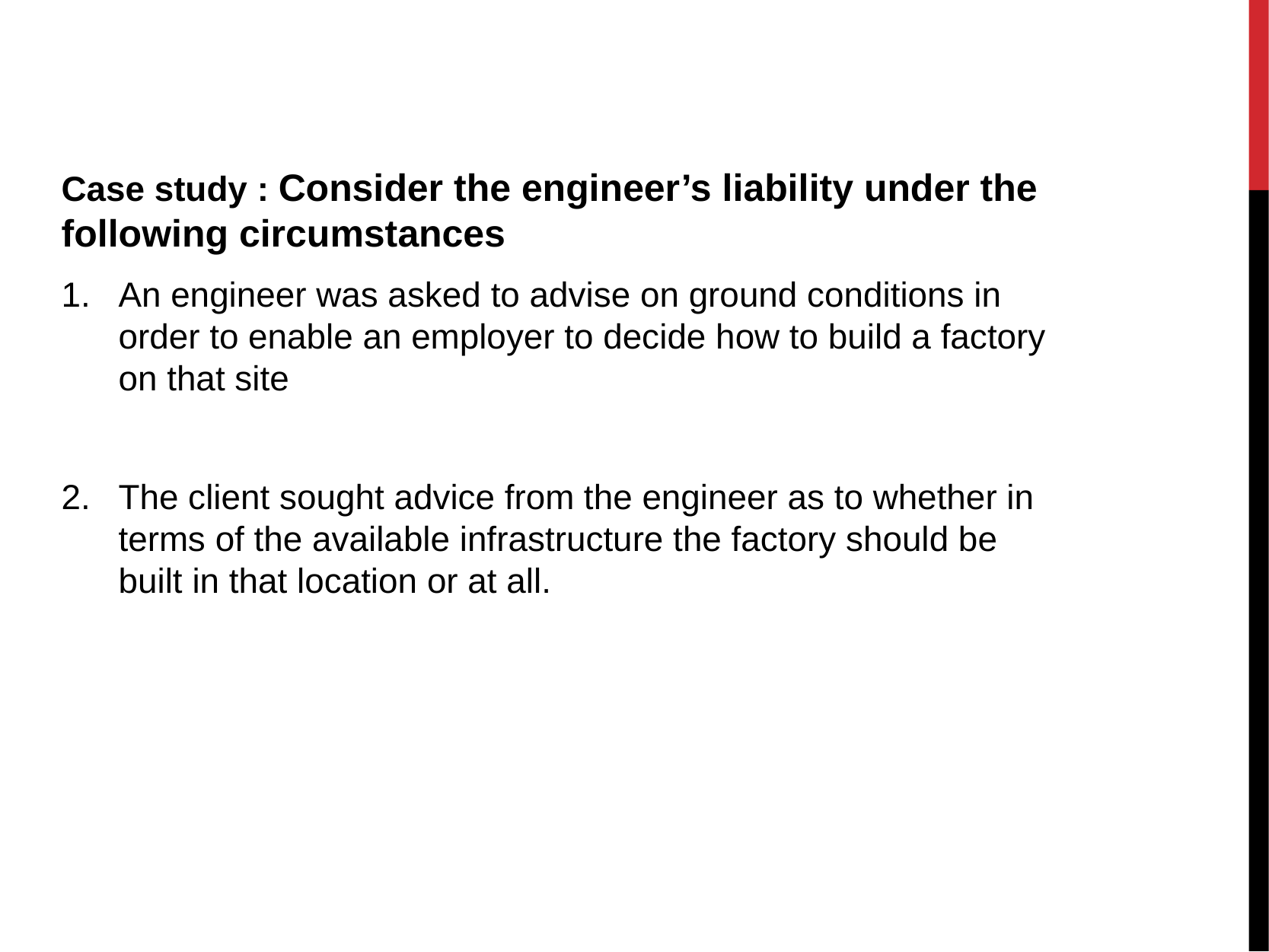

#
Case study : Consider the engineer’s liability under the following circumstances
An engineer was asked to advise on ground conditions in order to enable an employer to decide how to build a factory on that site

The client sought advice from the engineer as to whether in terms of the available infrastructure the factory should be built in that location or at all.